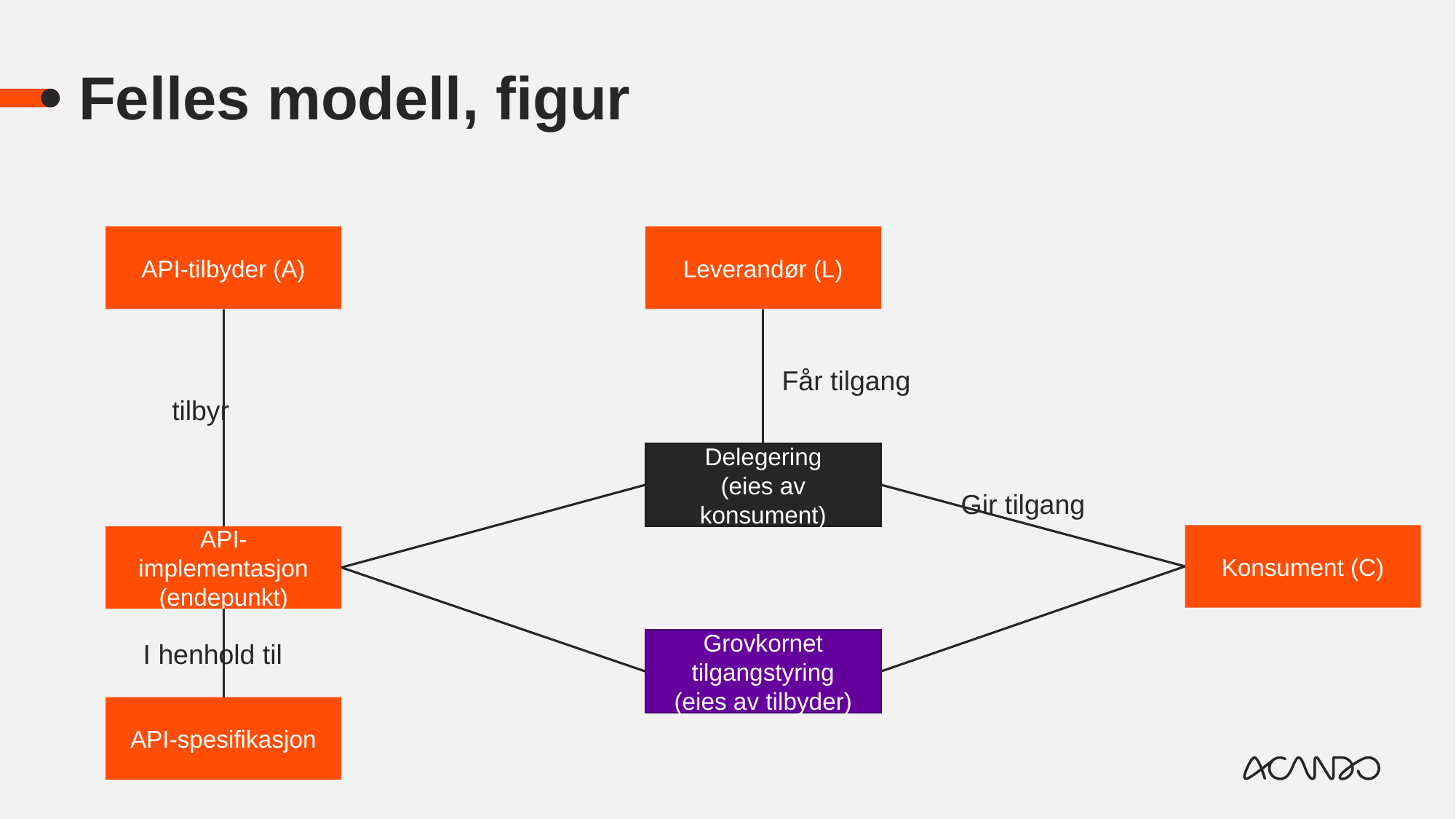

# Felles modell, figur
API-tilbyder (A)
Leverandør (L)
Får tilgang
tilbyr
Delegering
(eies av konsument)
Gir tilgang
Konsument (C)
API-implementasjon (endepunkt)
Grovkornet tilgangstyring
(eies av tilbyder)
I henhold til
API-spesifikasjon